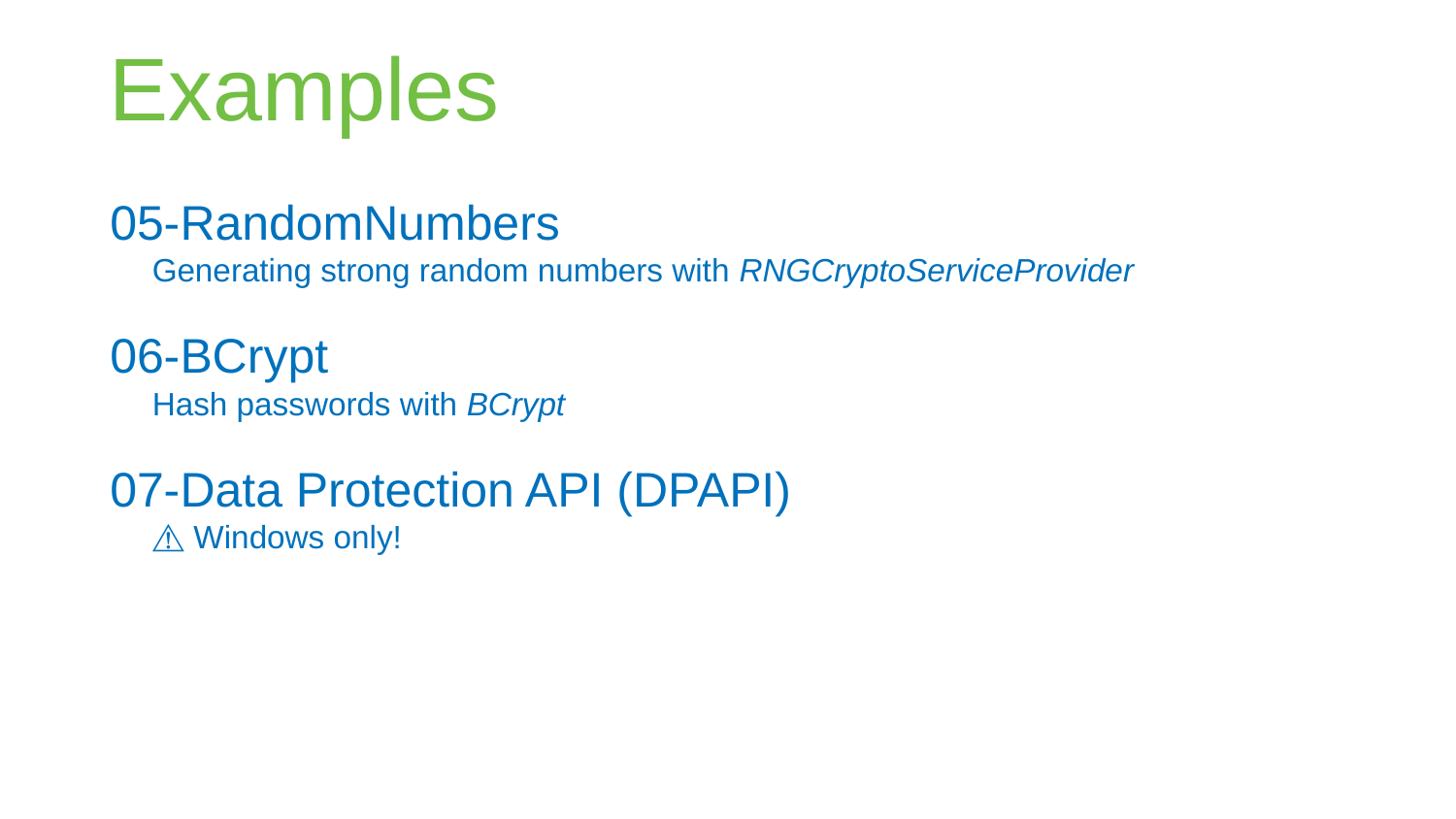

# Examples
05-RandomNumbers
Generating strong random numbers with RNGCryptoServiceProvider
06-BCrypt
Hash passwords with BCrypt
07-Data Protection API (DPAPI)
⚠️ Windows only!